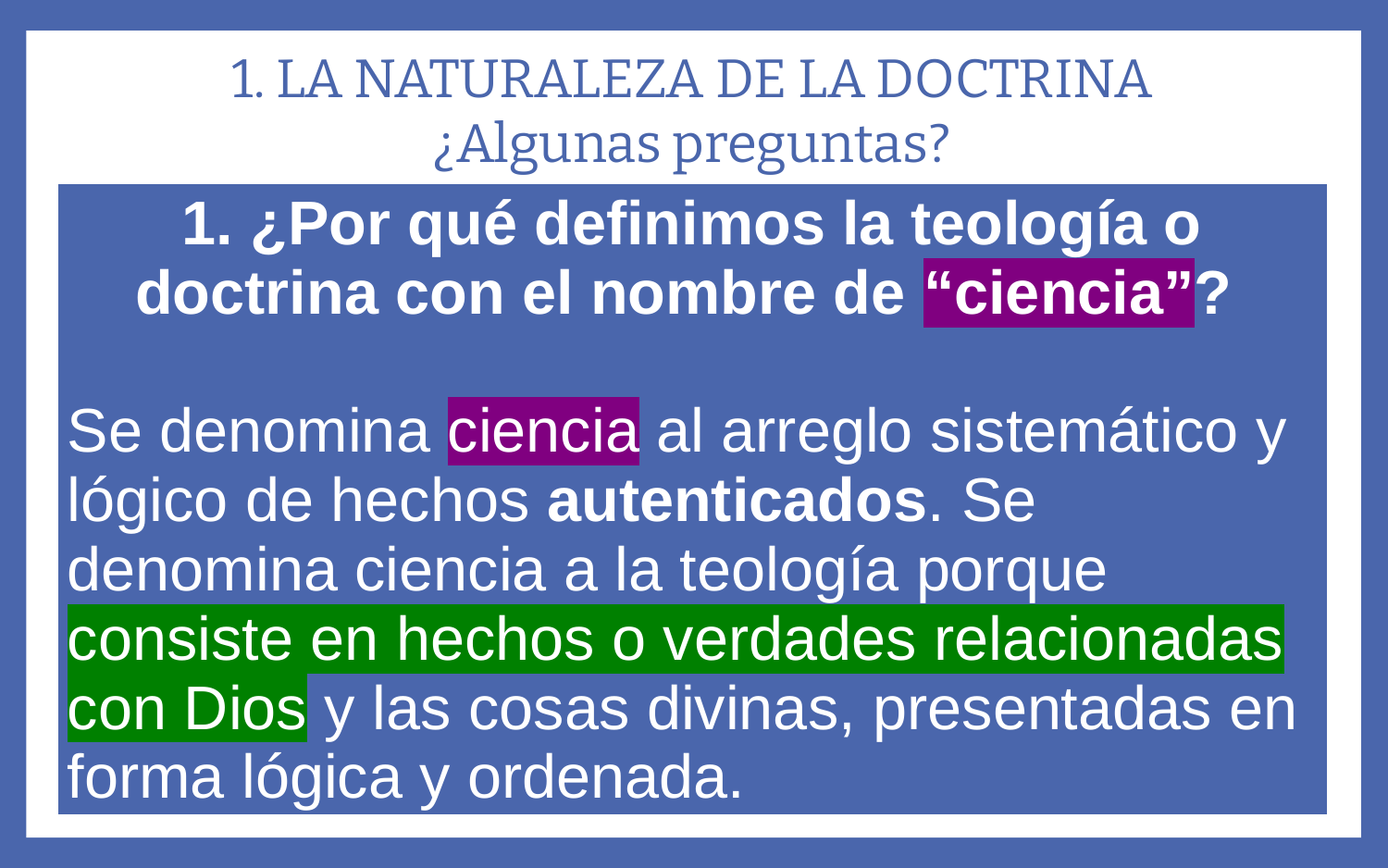

# 1. LA NATURALEZA DE LA DOCTRINA ¿Algunas preguntas?
| 1. ¿Por qué definimos la teología o doctrina con el nombre de “ciencia”? Se denomina ciencia al arreglo sistemático y lógico de hechos autenticados. Se denomina ciencia a la teología porque consiste en hechos o verdades relacionadas con Dios y las cosas divinas, presentadas en forma lógica y ordenada. |
| --- |